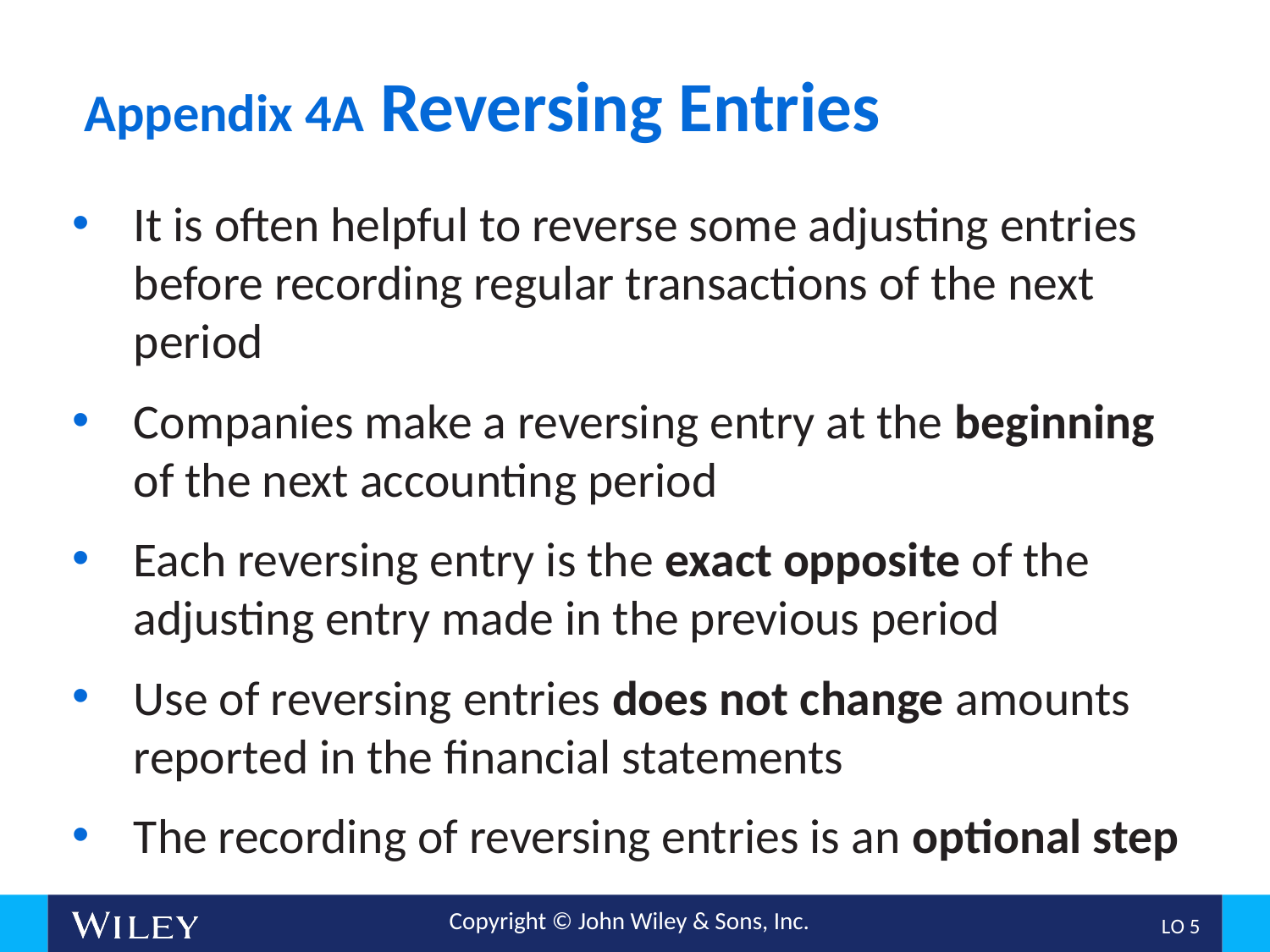

# Appendix 4A Reversing Entries
It is often helpful to reverse some adjusting entries before recording regular transactions of the next period
Companies make a reversing entry at the beginning of the next accounting period
Each reversing entry is the exact opposite of the adjusting entry made in the previous period
Use of reversing entries does not change amounts reported in the financial statements
The recording of reversing entries is an optional step
L O 5